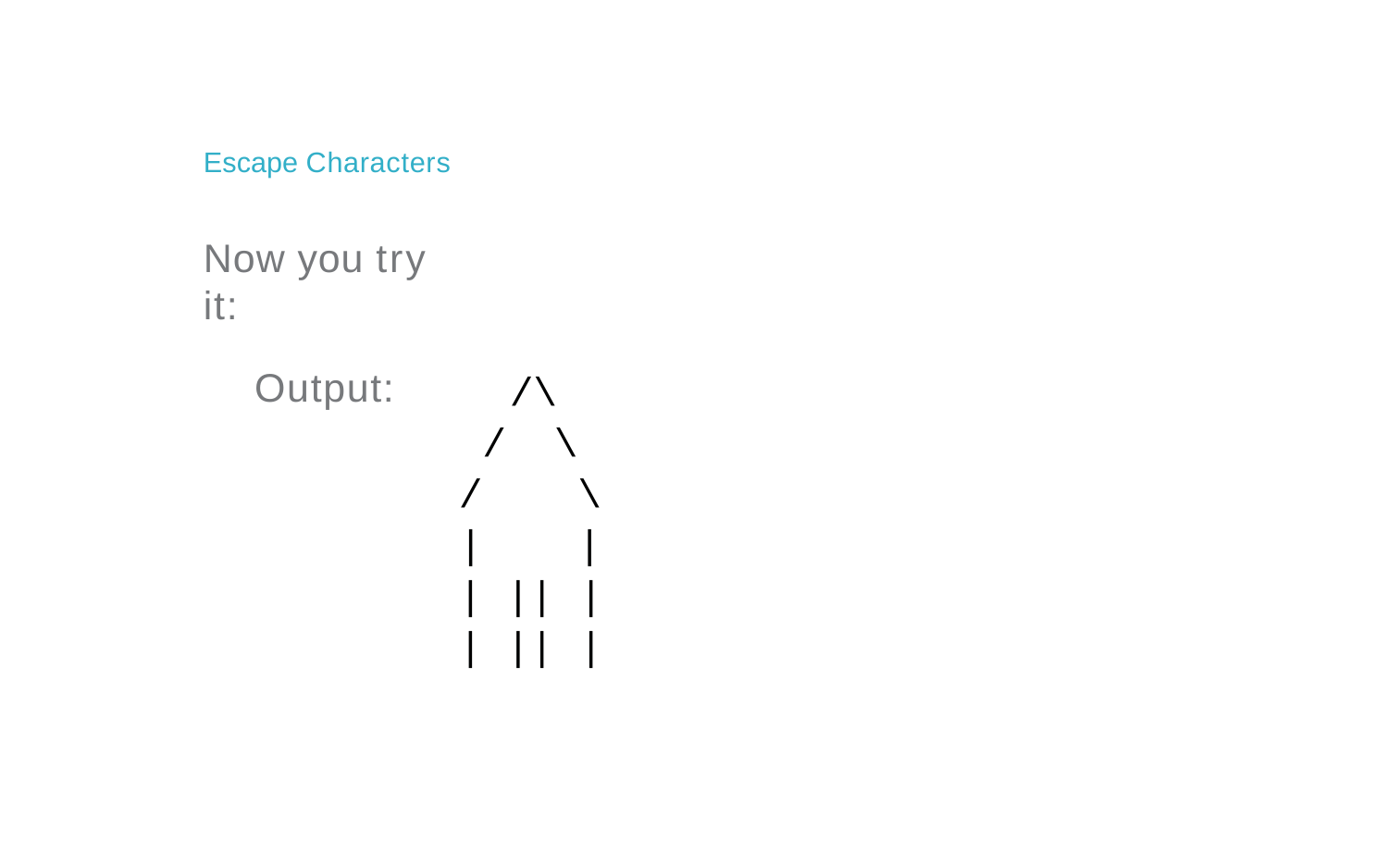

Escape Characters
# Now you try it:
Output:
/\
/	\
/
|
\
|
| ||	|
| ||	|